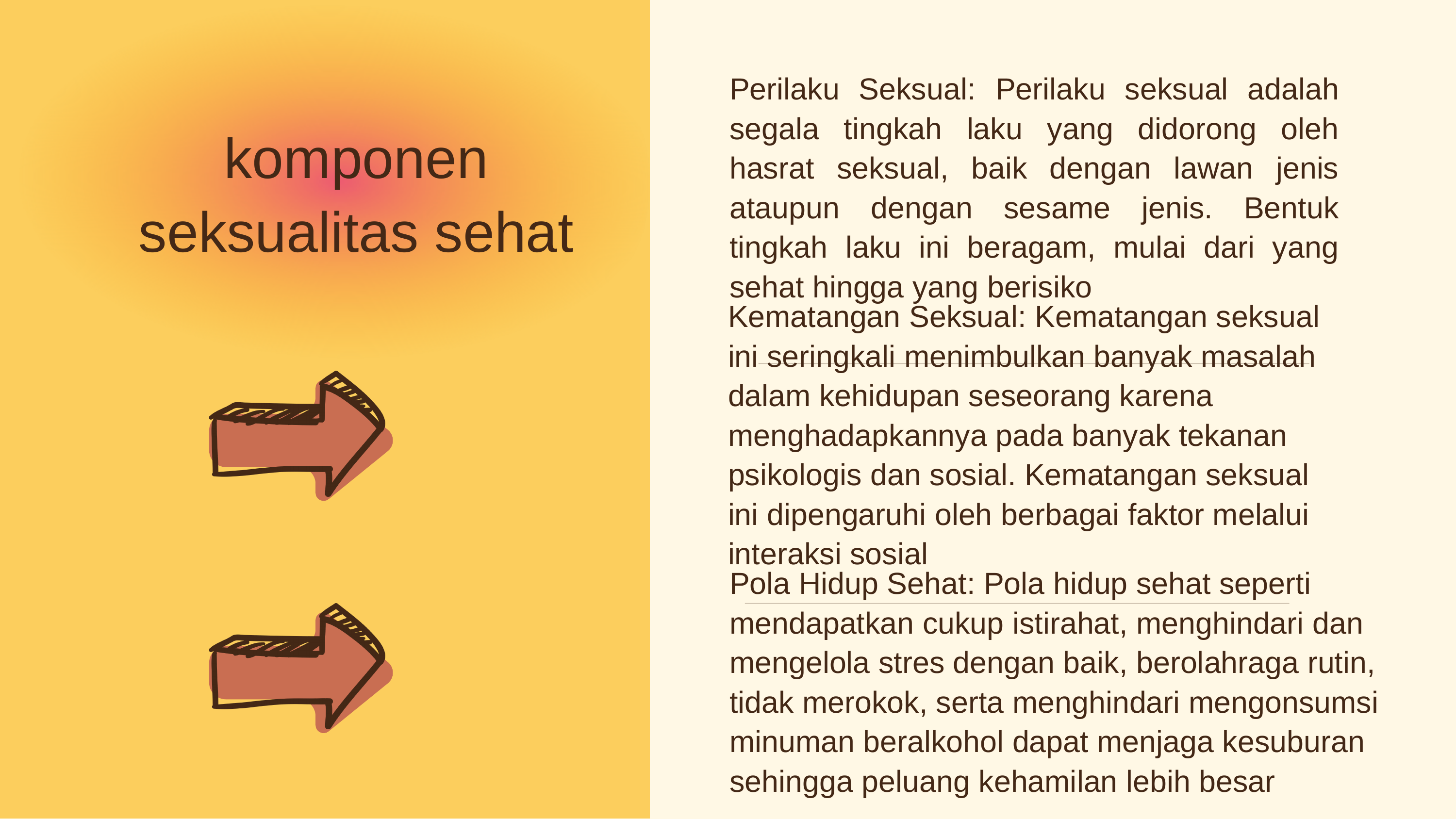

Perilaku Seksual: Perilaku seksual adalah segala tingkah laku yang didorong oleh hasrat seksual, baik dengan lawan jenis ataupun dengan sesame jenis. Bentuk tingkah laku ini beragam, mulai dari yang sehat hingga yang berisiko
komponen seksualitas sehat
Kematangan Seksual: Kematangan seksual ini seringkali menimbulkan banyak masalah dalam kehidupan seseorang karena menghadapkannya pada banyak tekanan psikologis dan sosial. Kematangan seksual ini dipengaruhi oleh berbagai faktor melalui interaksi sosial

Pola Hidup Sehat: Pola hidup sehat seperti mendapatkan cukup istirahat, menghindari dan mengelola stres dengan baik, berolahraga rutin, tidak merokok, serta menghindari mengonsumsi minuman beralkohol dapat menjaga kesuburan sehingga peluang kehamilan lebih besar